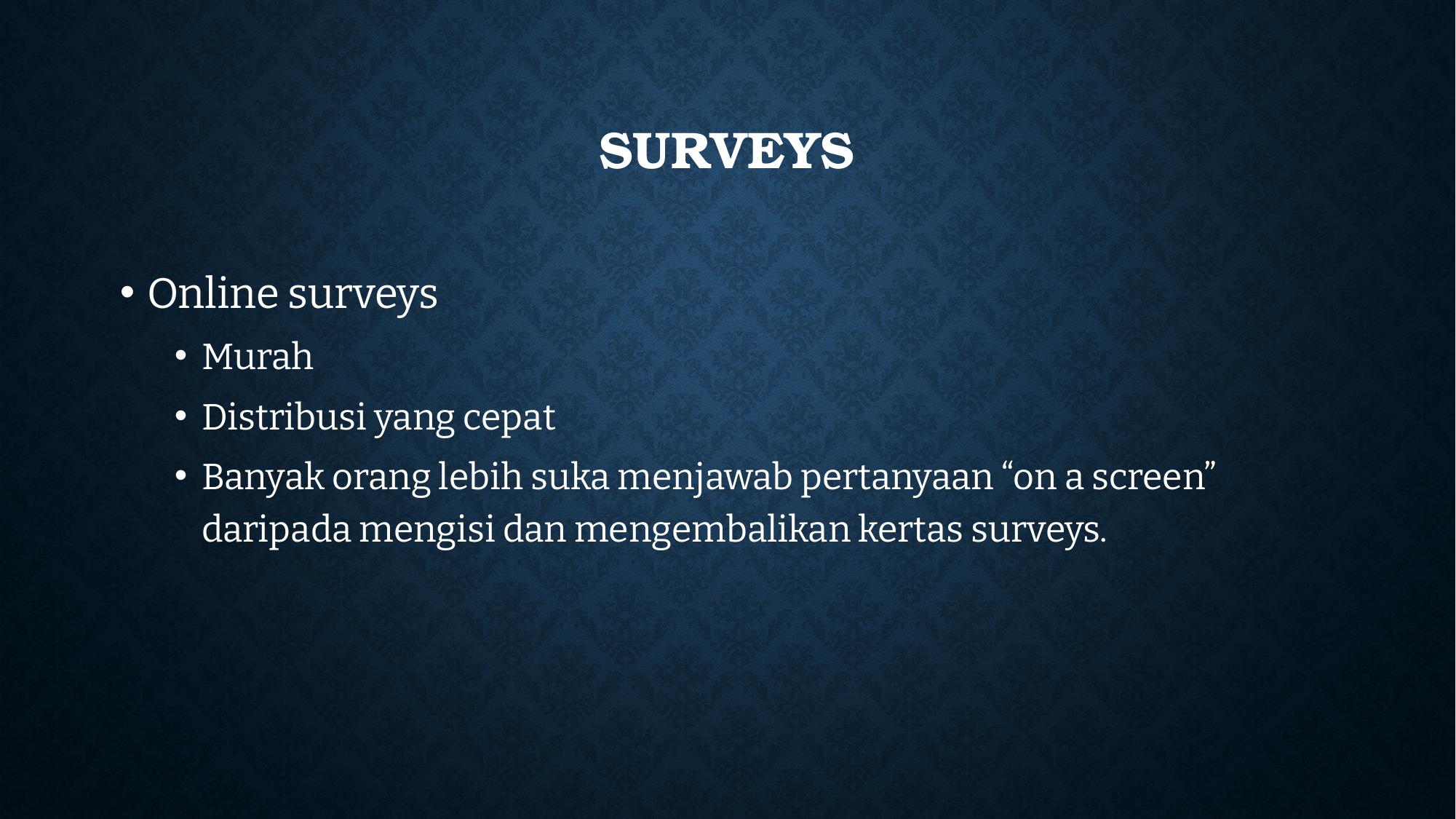

# Surveys
Online surveys
Murah
Distribusi yang cepat
Banyak orang lebih suka menjawab pertanyaan “on a screen” daripada mengisi dan mengembalikan kertas surveys.